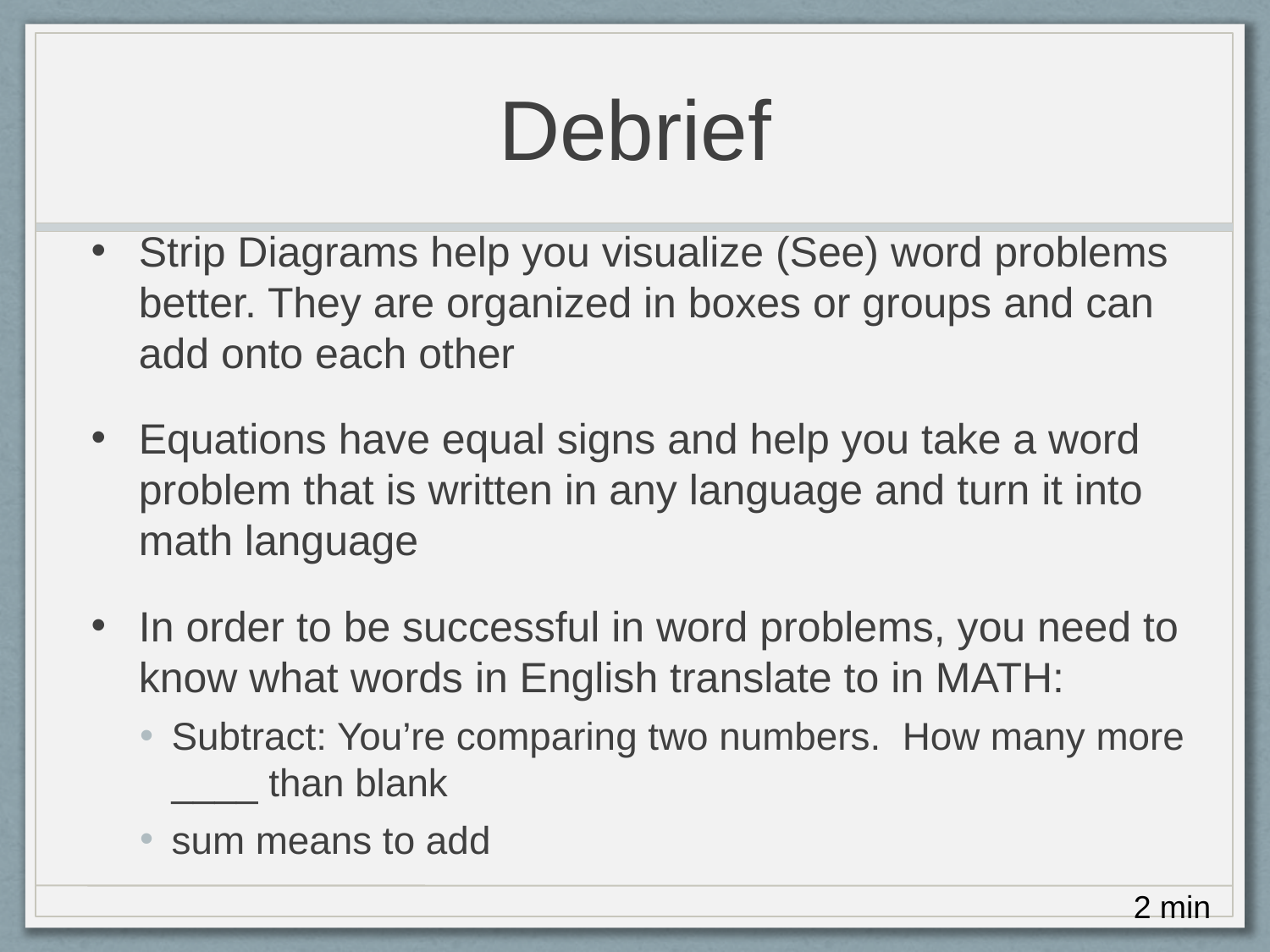

# Debrief
Strip Diagrams help you visualize (See) word problems better. They are organized in boxes or groups and can add onto each other
Equations have equal signs and help you take a word problem that is written in any language and turn it into math language
In order to be successful in word problems, you need to know what words in English translate to in MATH:
Subtract: You’re comparing two numbers.  How many more ____ than blank
sum means to add

2 min